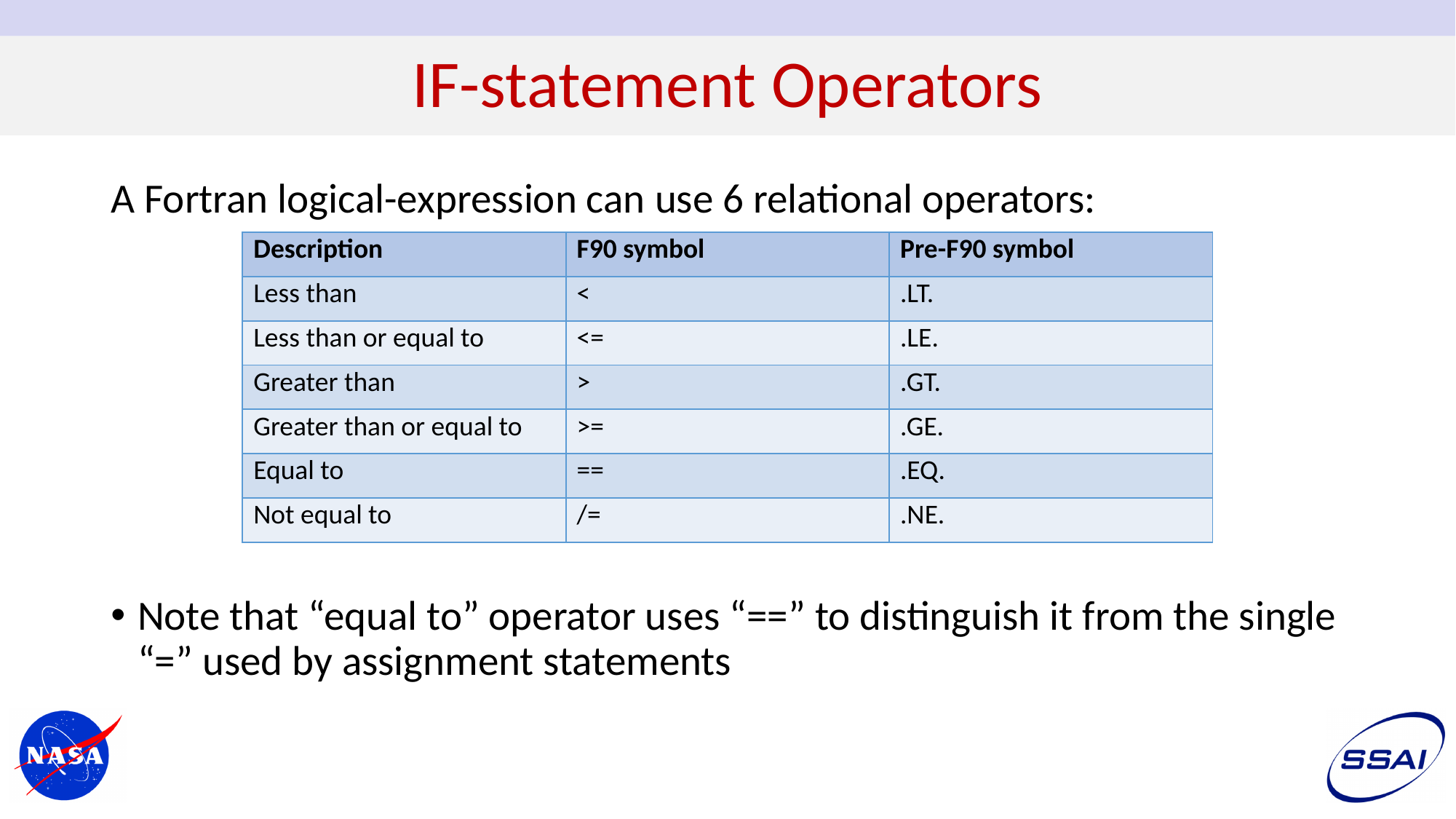

IF-statement Operators
A Fortran logical-expression can use 6 relational operators:

Note that “equal to” operator uses “==” to distinguish it from the single “=” used by assignment statements

| Description | F90 symbol | Pre-F90 symbol |
| --- | --- | --- |
| Less than | < | .LT. |
| Less than or equal to | <= | .LE. |
| Greater than | > | .GT. |
| Greater than or equal to | >= | .GE. |
| Equal to | == | .EQ. |
| Not equal to | /= | .NE. |